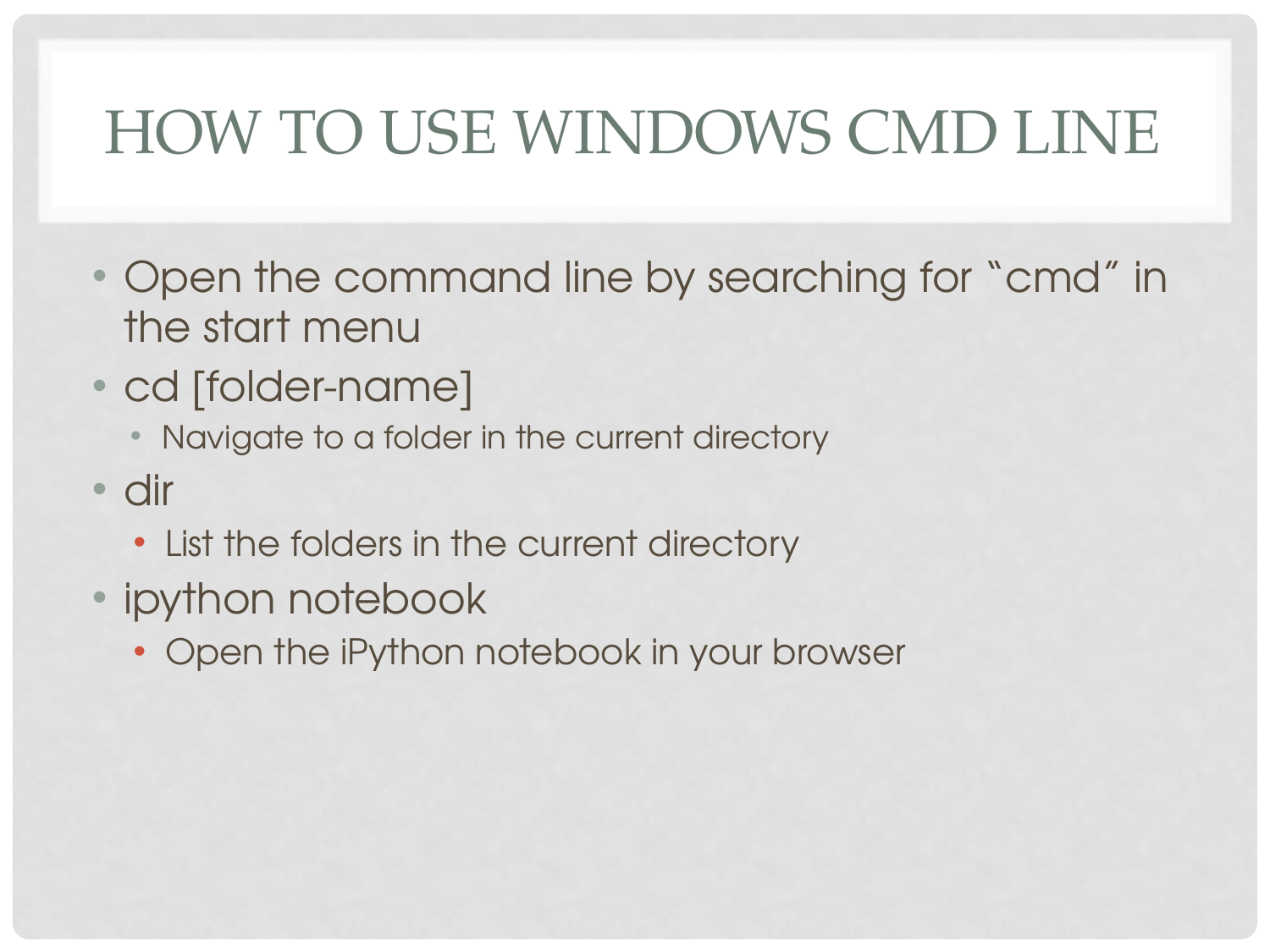

# How to use Windows CMD line
Open the command line by searching for “cmd” in the start menu
cd [folder-name]
Navigate to a folder in the current directory
dir
List the folders in the current directory
ipython notebook
Open the iPython notebook in your browser